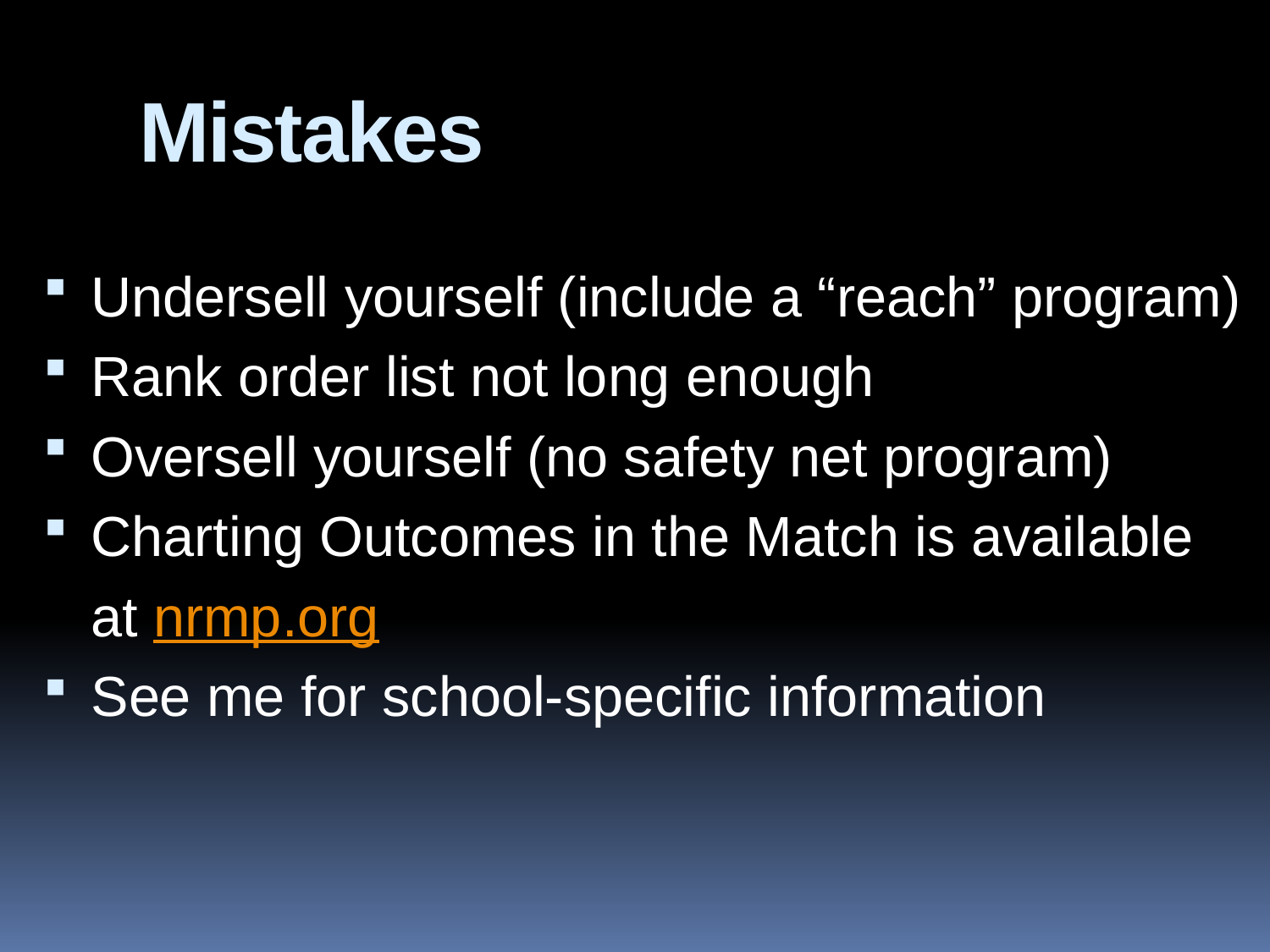

# Mistakes
Undersell yourself (include a “reach” program)
Rank order list not long enough
Oversell yourself (no safety net program)
Charting Outcomes in the Match is available
	at nrmp.org
See me for school-specific information